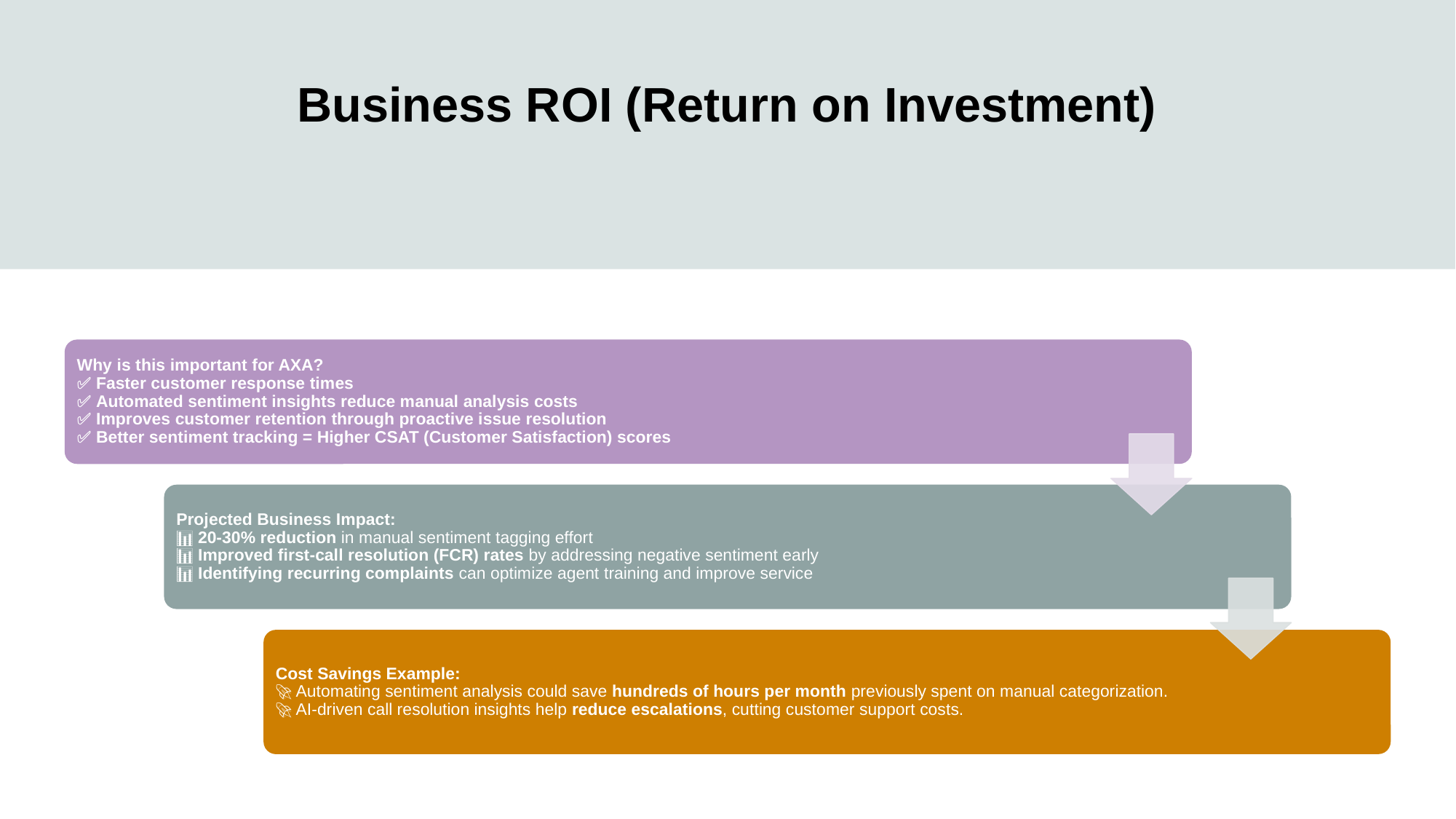

# Business ROI (Return on Investment)

Why is this important for AXA?
✅ Faster customer response times
✅ Automated sentiment insights reduce manual analysis costs
✅ Improves customer retention through proactive issue resolution
✅ Better sentiment tracking = Higher CSAT (Customer Satisfaction) scores
Projected Business Impact:
📊 20-30% reduction in manual sentiment tagging effort
📊 Improved first-call resolution (FCR) rates by addressing negative sentiment early
📊 Identifying recurring complaints can optimize agent training and improve service
Cost Savings Example:
🚀 Automating sentiment analysis could save hundreds of hours per month previously spent on manual categorization.
🚀 AI-driven call resolution insights help reduce escalations, cutting customer support costs.